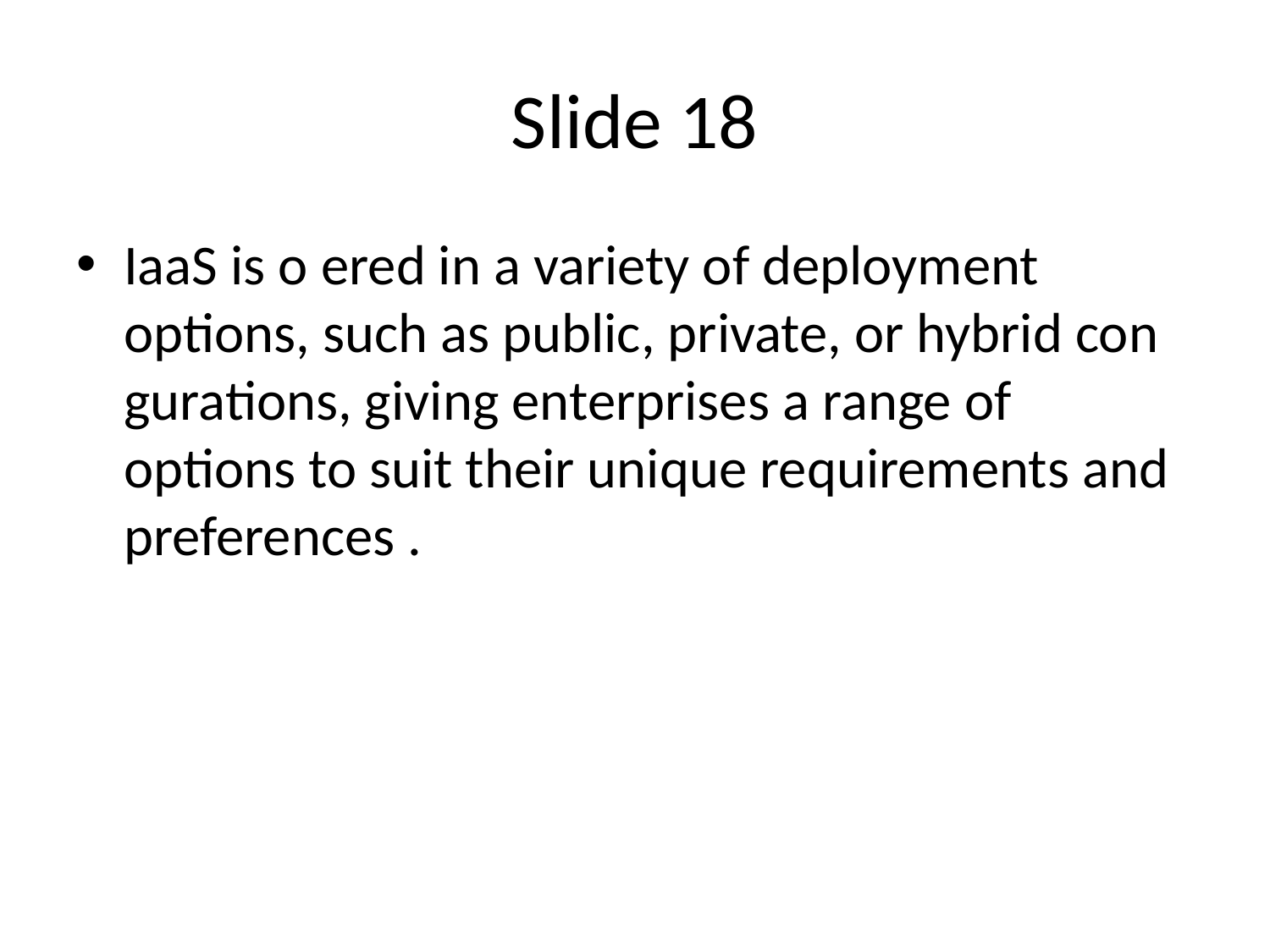

# Slide 18
IaaS is o ered in a variety of deployment options, such as public, private, or hybrid con gurations, giving enterprises a range of options to suit their unique requirements and preferences .